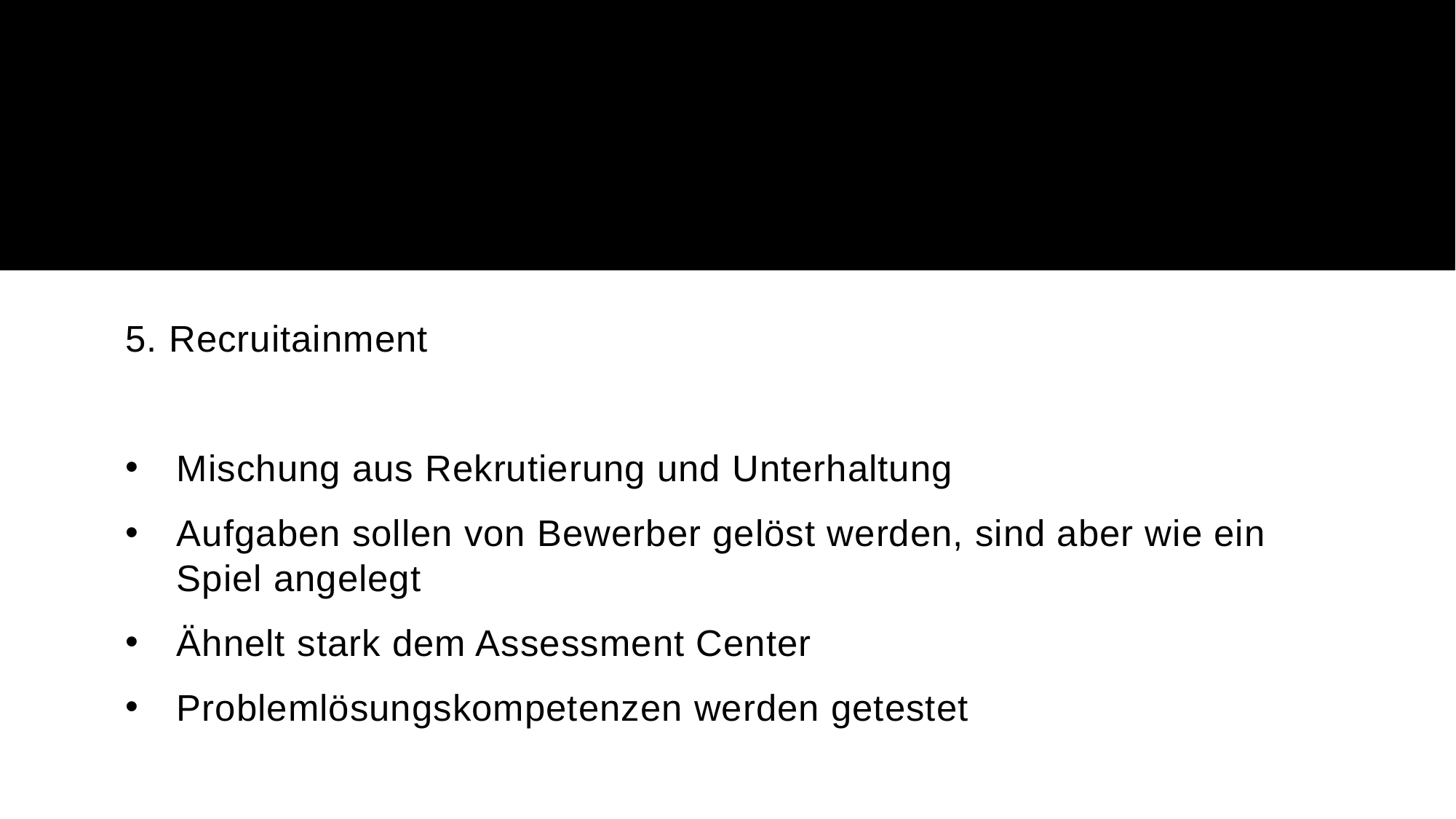

#
5. Recruitainment

Mischung aus Rekrutierung und Unterhaltung
Aufgaben sollen von Bewerber gelöst werden, sind aber wie ein Spiel angelegt
Ähnelt stark dem Assessment Center
Problemlösungskompetenzen werden getestet